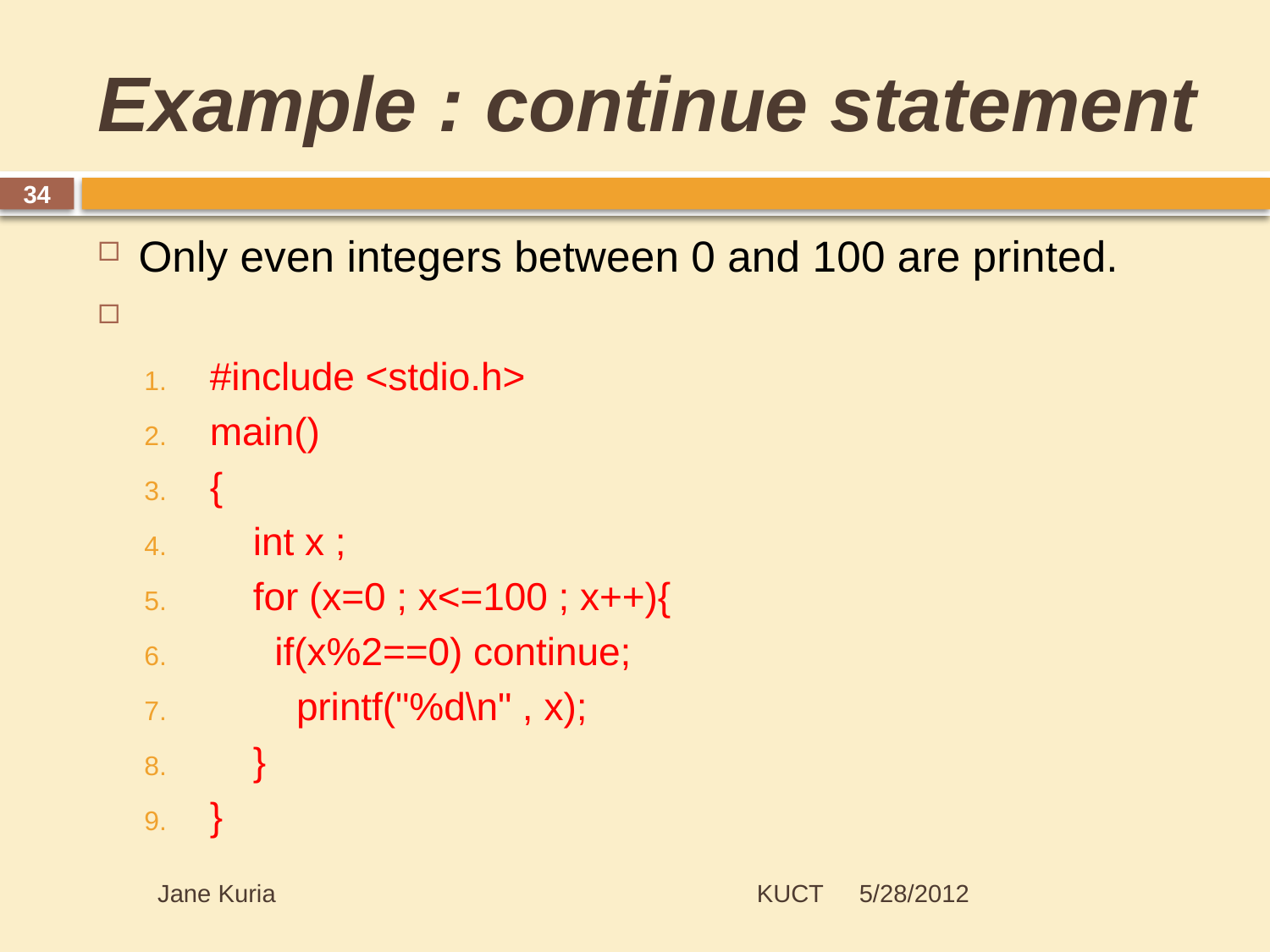

# Example : continue statement
34
Only even integers between 0 and 100 are printed.

#include <stdio.h>
main()
{
    int x ;
    for (x=0 ; x<=100 ; x++){
      if(x%2==0) continue;
        printf("%d\n" , x);
    }
}

Jane Kuria                                                                     KUCT
5/28/2012